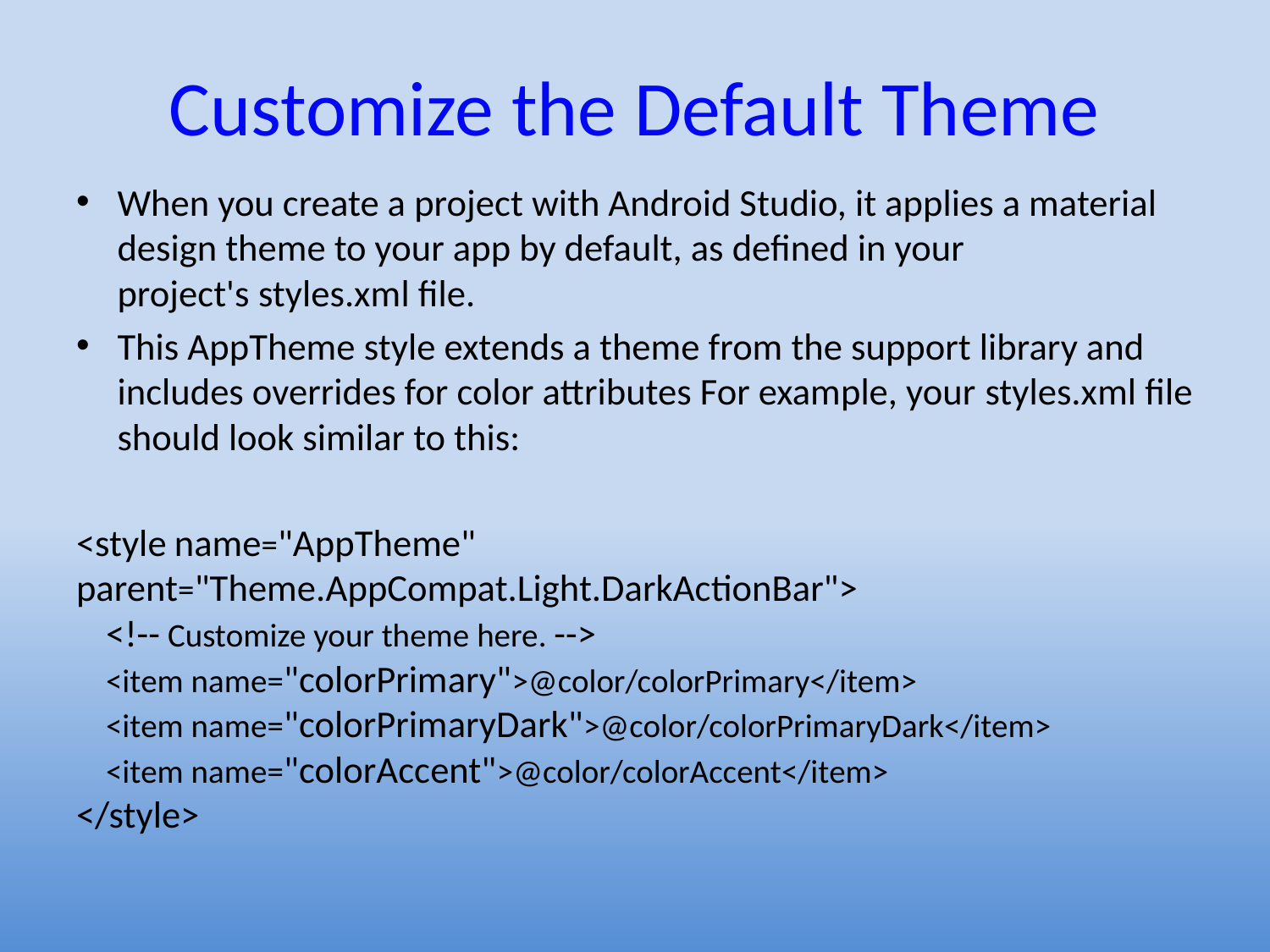

# Customize the Default Theme
When you create a project with Android Studio, it applies a material design theme to your app by default, as defined in your project's styles.xml file.
This AppTheme style extends a theme from the support library and includes overrides for color attributes For example, your styles.xml file should look similar to this:

<style name="AppTheme" parent="Theme.AppCompat.Light.DarkActionBar">
    <!-- Customize your theme here. -->
    <item name="colorPrimary">@color/colorPrimary</item>
    <item name="colorPrimaryDark">@color/colorPrimaryDark</item>
    <item name="colorAccent">@color/colorAccent</item>
</style>